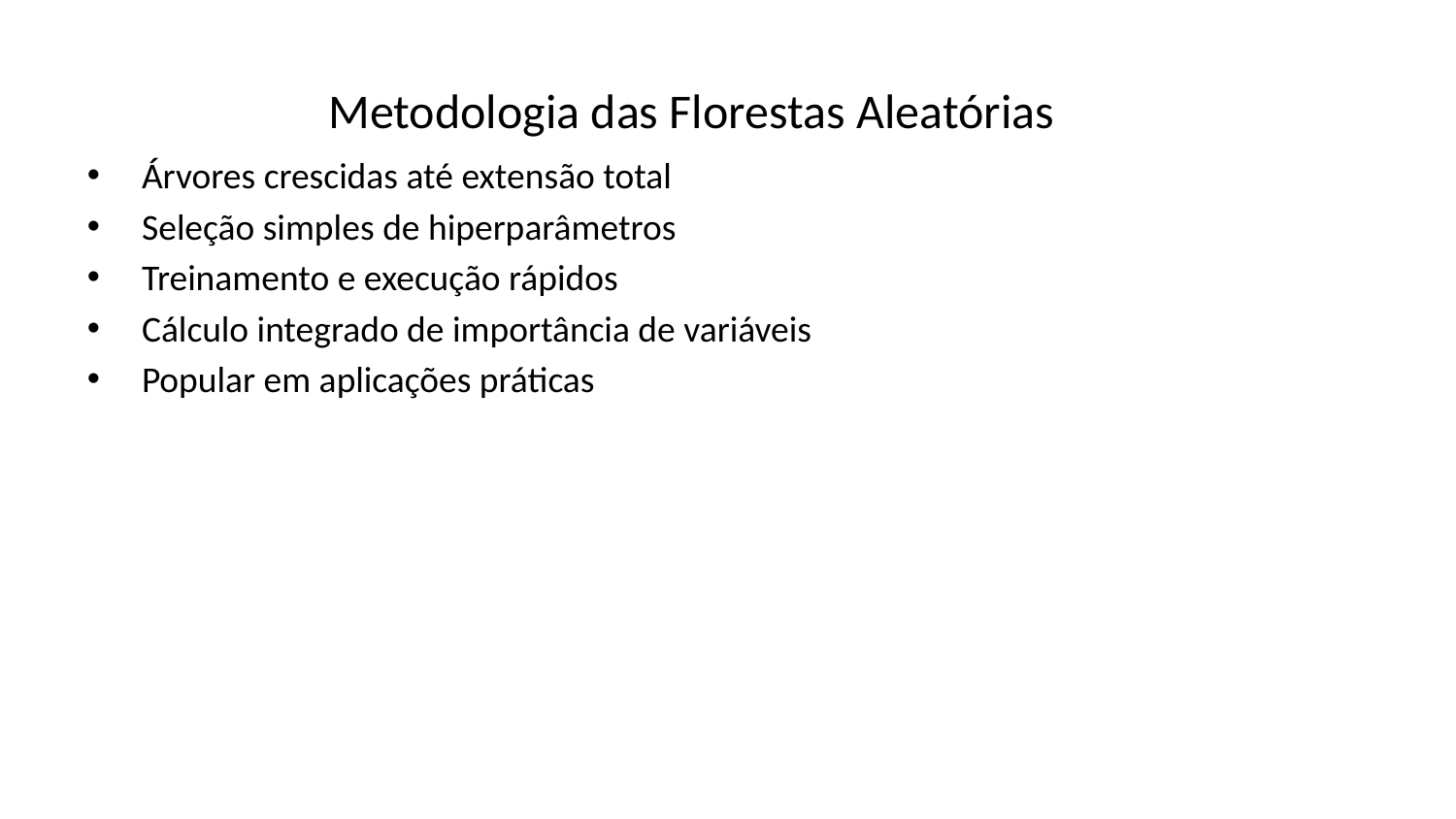

Metodologia das Florestas Aleatórias
Árvores crescidas até extensão total
Seleção simples de hiperparâmetros
Treinamento e execução rápidos
Cálculo integrado de importância de variáveis
Popular em aplicações práticas